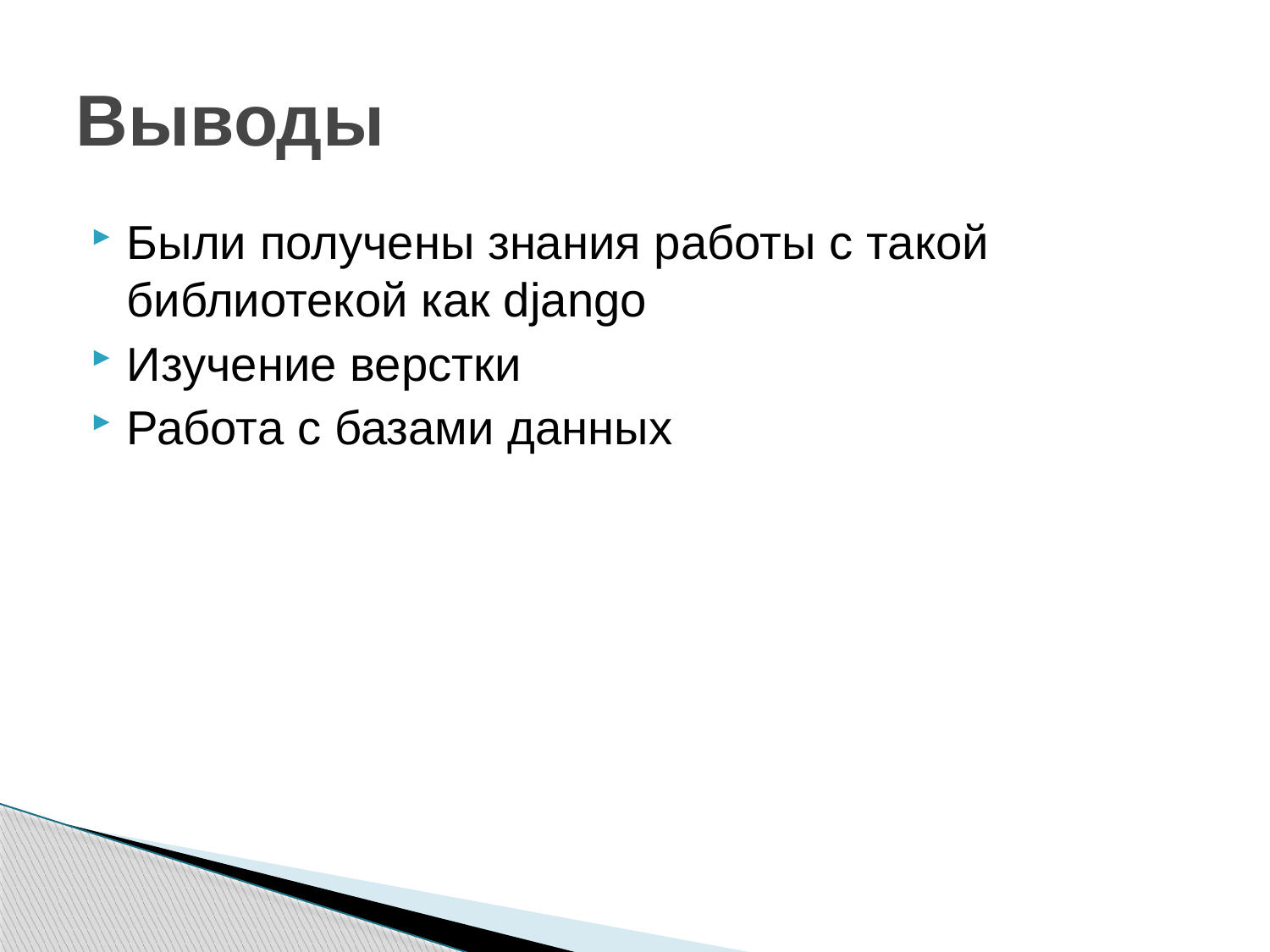

# Выводы
Были получены знания работы с такой библиотекой как django
Изучение верстки
Работа с базами данных